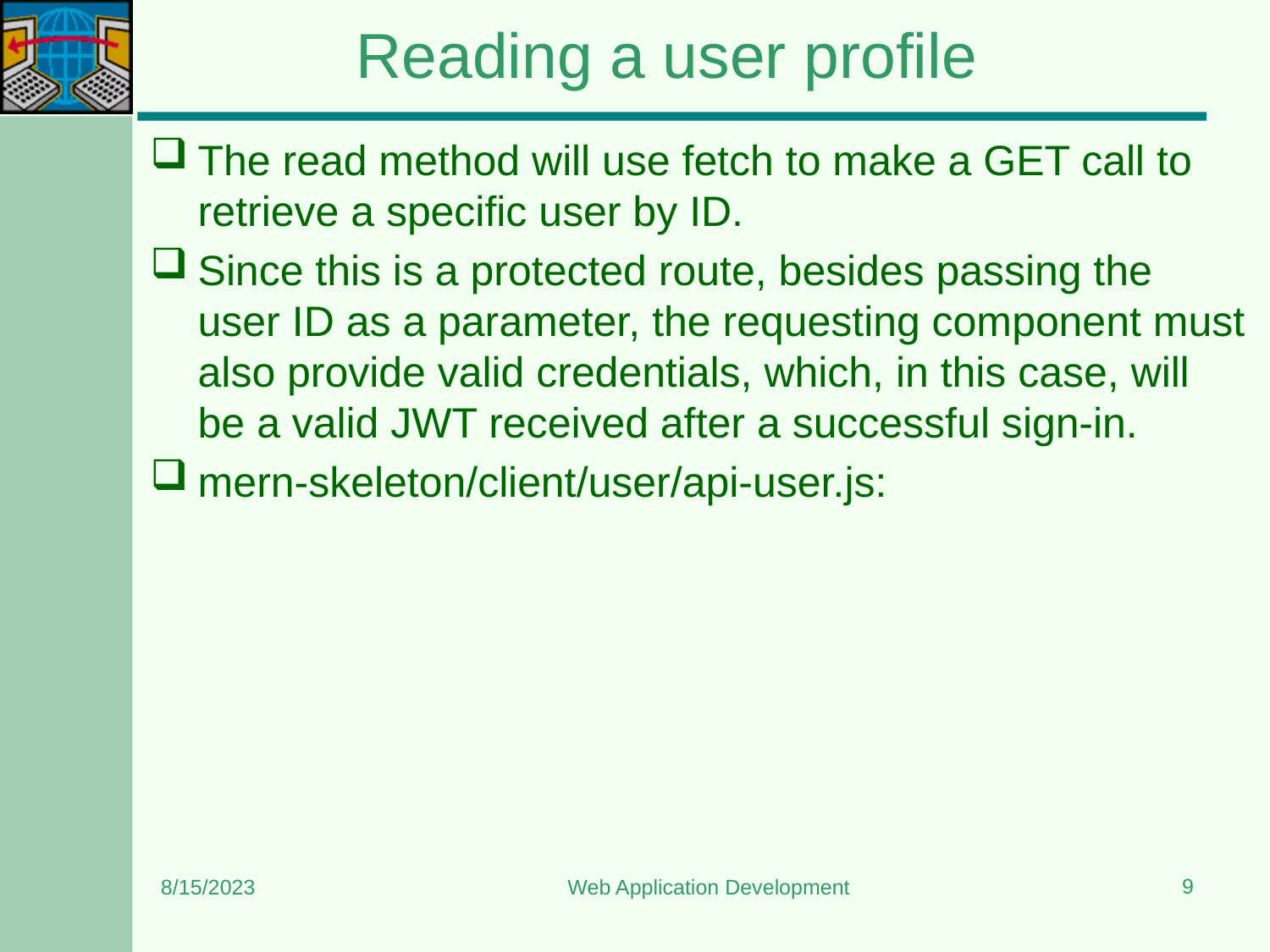

# Reading a user profile
The read method will use fetch to make a GET call to retrieve a specific user by ID.
Since this is a protected route, besides passing the user ID as a parameter, the requesting component must also provide valid credentials, which, in this case, will be a valid JWT received after a successful sign-in.
mern-skeleton/client/user/api-user.js:

9
8/15/2023
Web Application Development